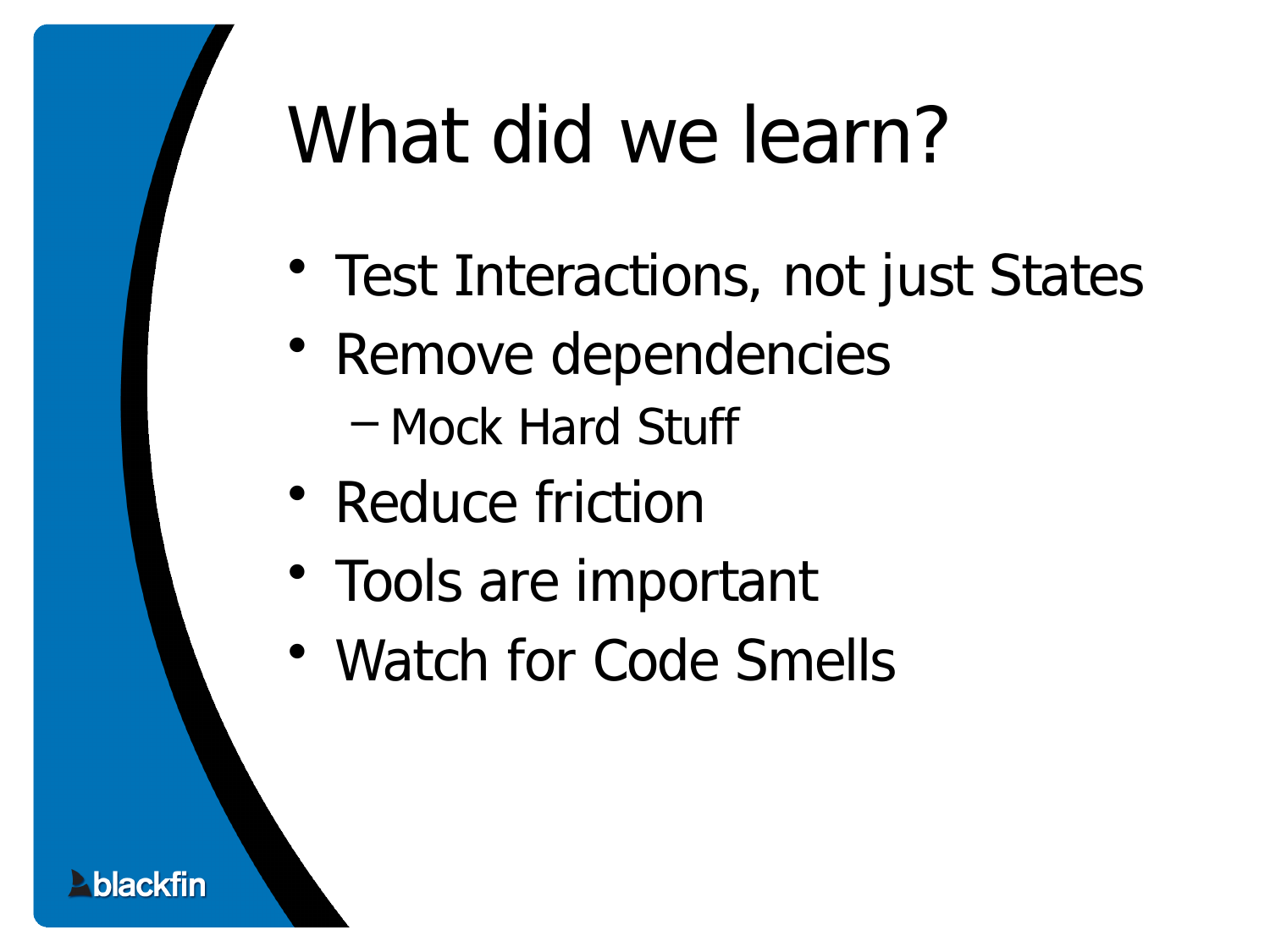

# What did we learn?
Test Interactions, not just States
Remove dependencies
Mock Hard Stuff
Reduce friction
Tools are important
Watch for Code Smells